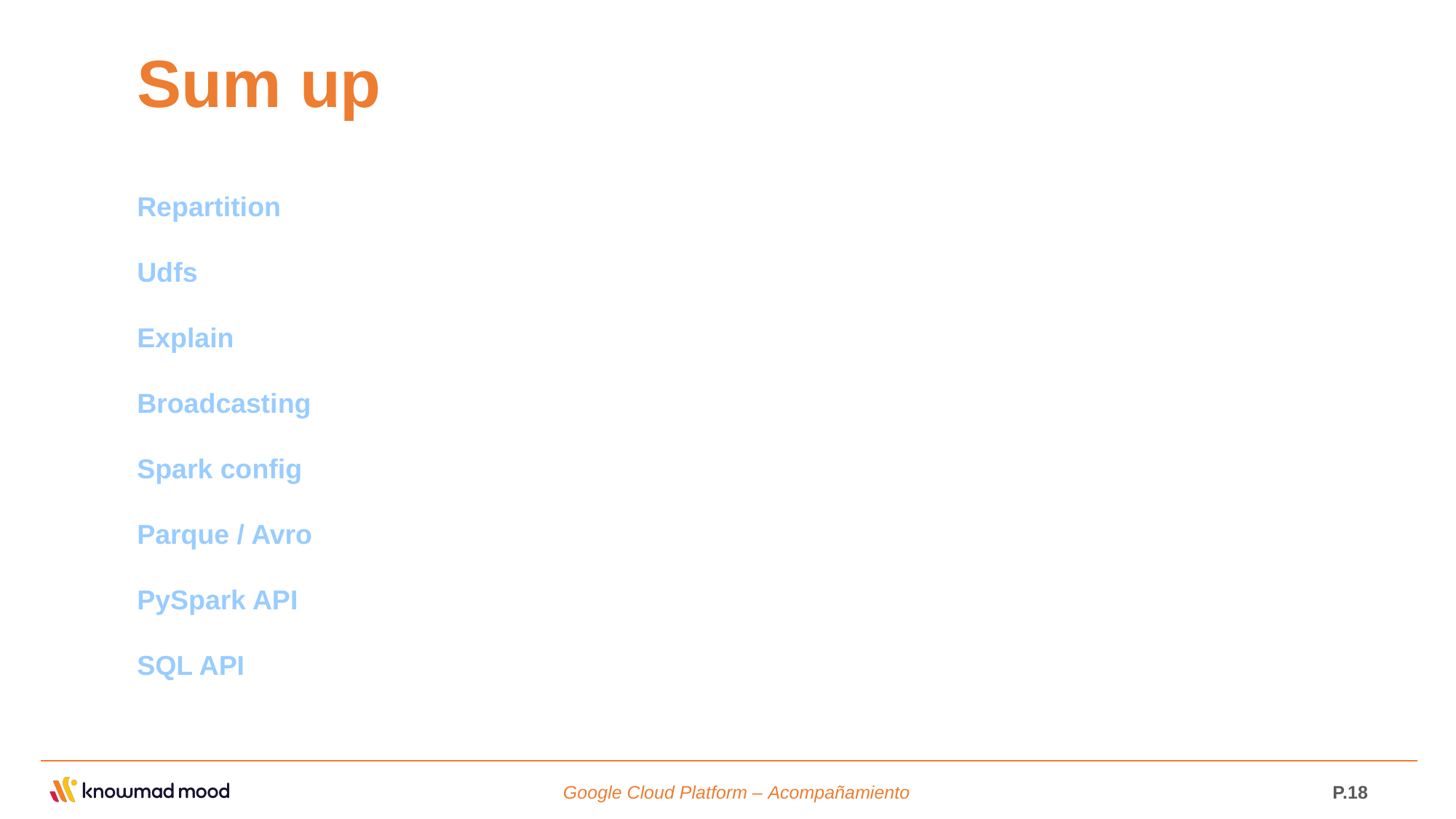

Sum up
Repartition

Udfs

Explain

Broadcasting

Spark config

Parque / Avro

PySpark API

SQL API